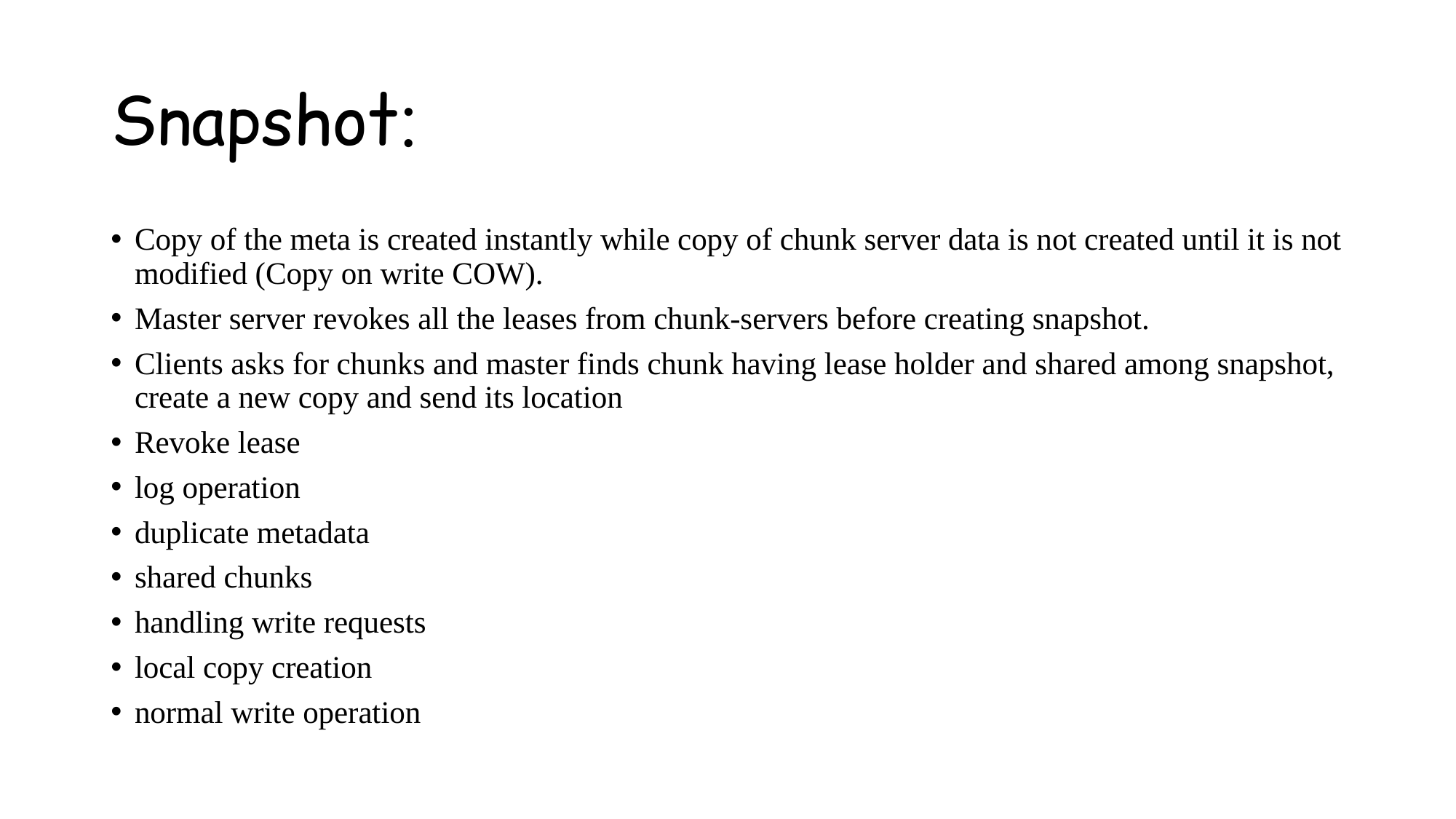

# Snapshot:
Copy of the meta is created instantly while copy of chunk server data is not created until it is not modified (Copy on write COW).
Master server revokes all the leases from chunk-servers before creating snapshot.
Clients asks for chunks and master finds chunk having lease holder and shared among snapshot, create a new copy and send its location
Revoke lease
log operation
duplicate metadata
shared chunks
handling write requests
local copy creation
normal write operation